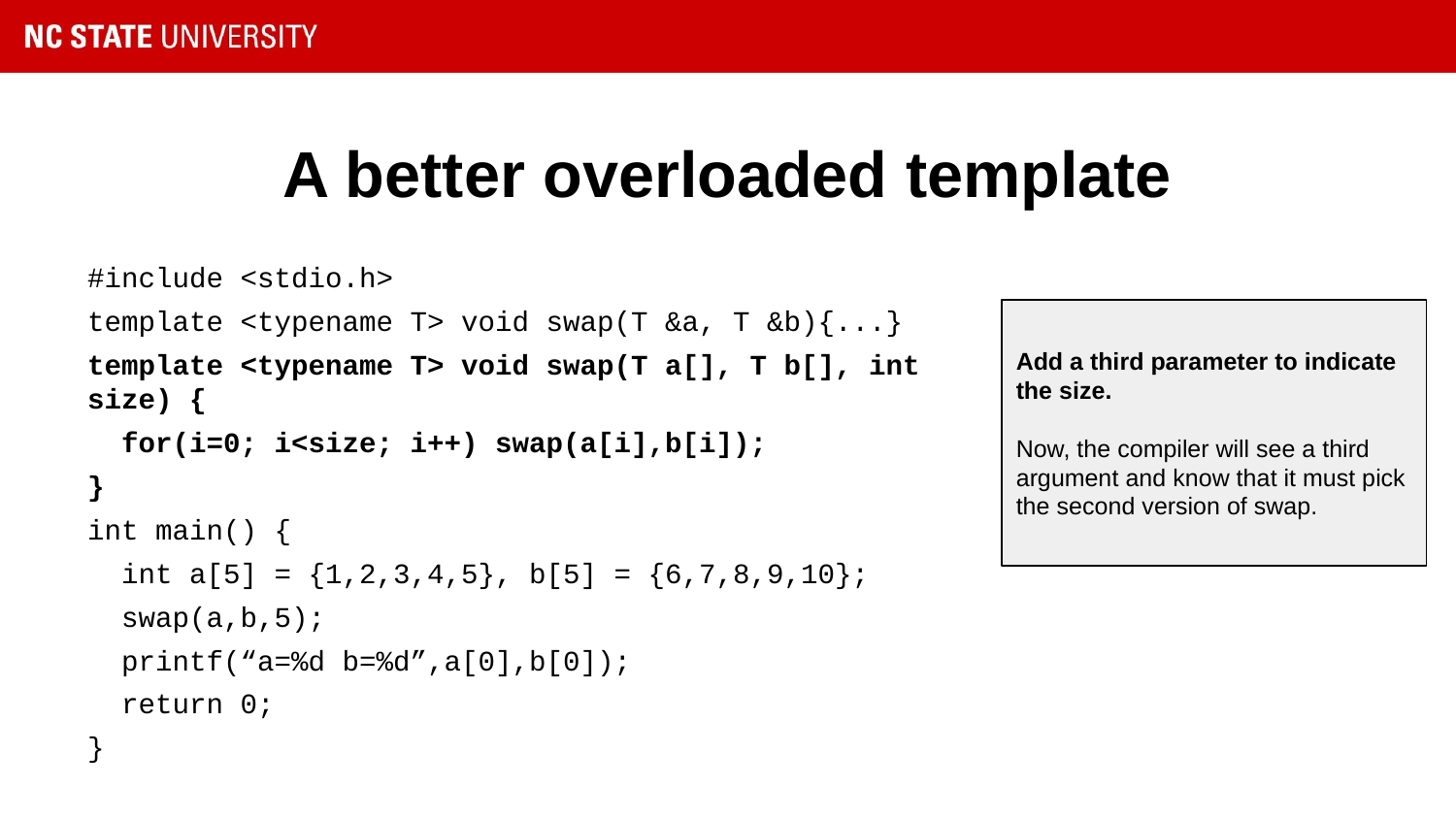

# A better overloaded template
#include <stdio.h>
template <typename T> void swap(T &a, T &b){...}
template <typename T> void swap(T a[], T b[], int size) {
  for(i=0; i<size; i++) swap(a[i],b[i]);
}
int main() {
  int a[5] = {1,2,3,4,5}, b[5] = {6,7,8,9,10};
  swap(a,b,5);
  printf(“a=%d b=%d”,a[0],b[0]);
  return 0;
}
Add a third parameter to indicate the size.

Now, the compiler will see a third argument and know that it must pick the second version of swap.